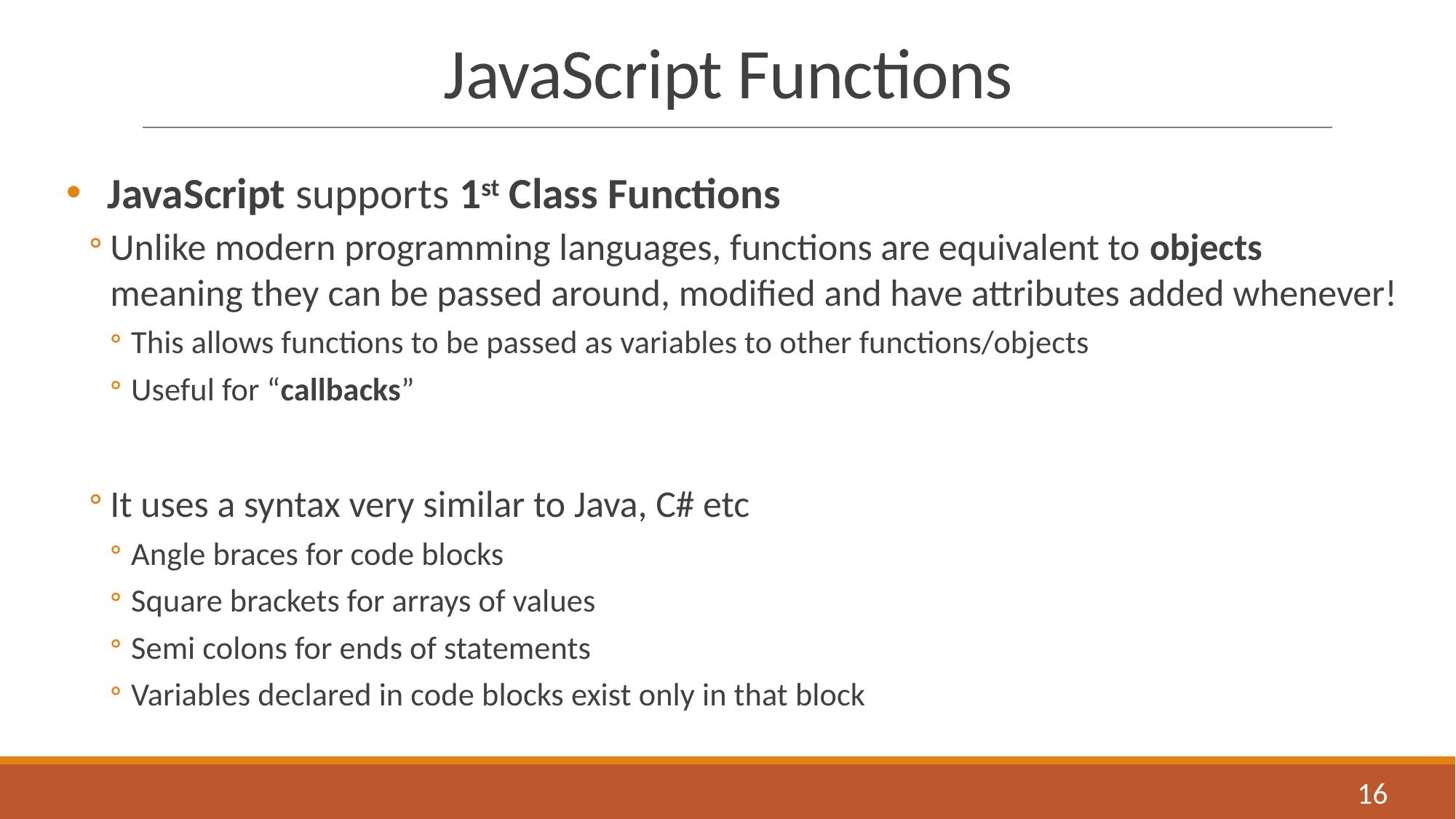

# JavaScript Functions
JavaScript supports 1st Class Functions
Unlike modern programming languages, functions are equivalent to objects meaning they can be passed around, modified and have attributes added whenever!
This allows functions to be passed as variables to other functions/objects
Useful for “callbacks”

It uses a syntax very similar to Java, C# etc
Angle braces for code blocks
Square brackets for arrays of values
Semi colons for ends of statements
Variables declared in code blocks exist only in that block
16